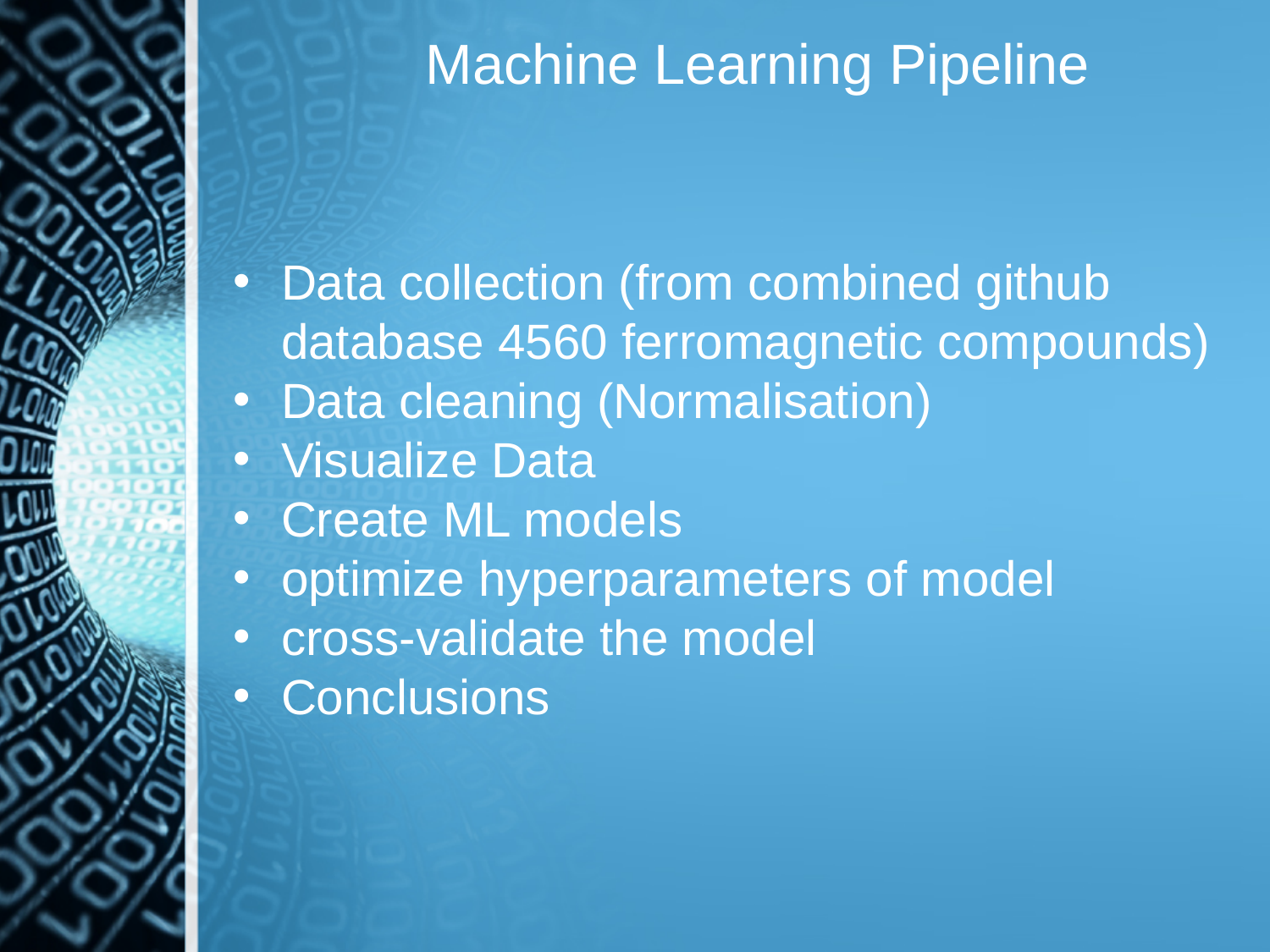

# Machine Learning Pipeline
Data collection (from combined github database 4560 ferromagnetic compounds)
Data cleaning (Normalisation)
Visualize Data
Create ML models
optimize hyperparameters of model
cross-validate the model
Conclusions